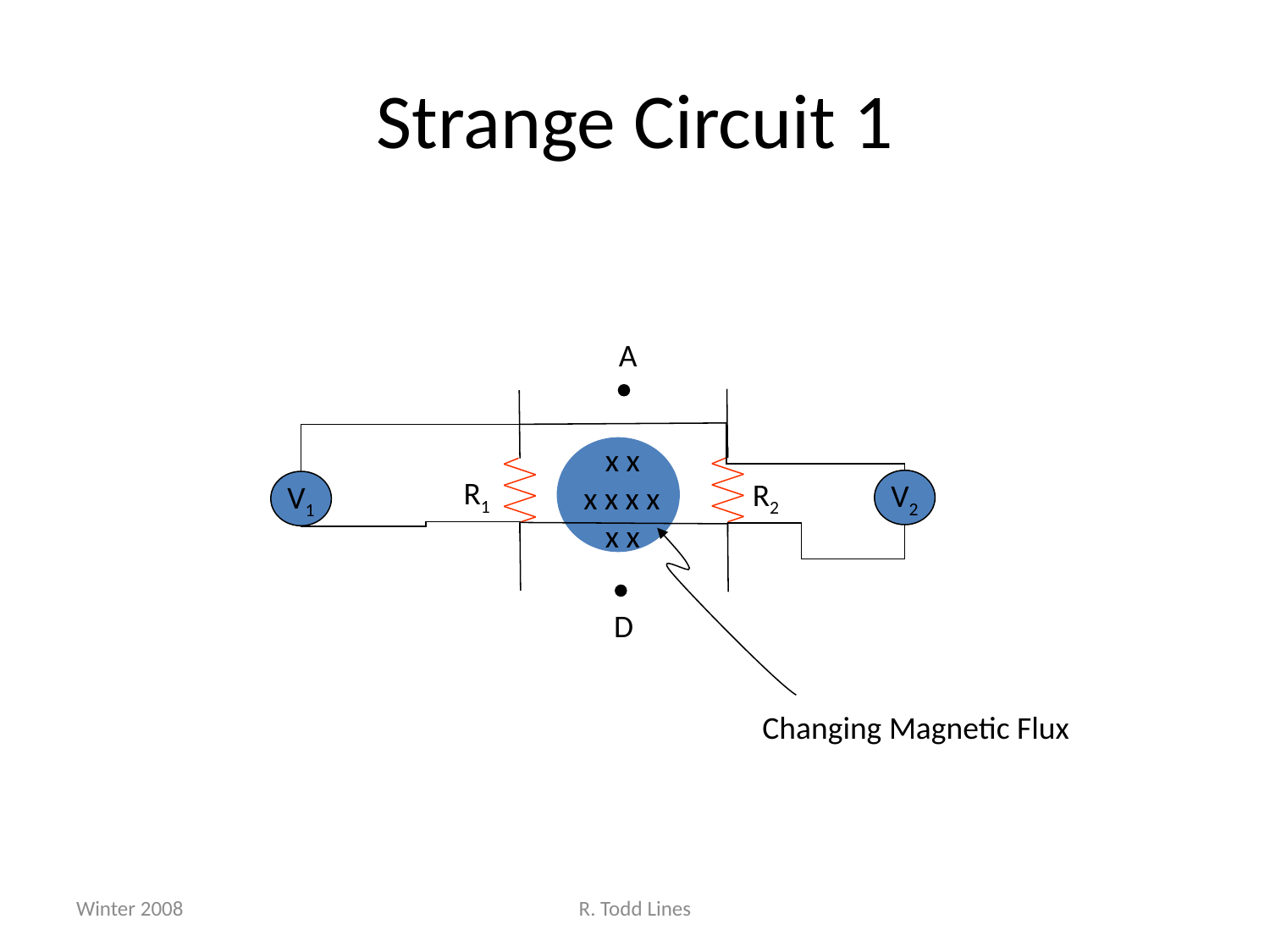

# Strange Circuit 1
A

      x x
   x x x x
      x x

R1
R2
V2
V1

D
Changing Magnetic Flux
Winter 2008
R. Todd Lines